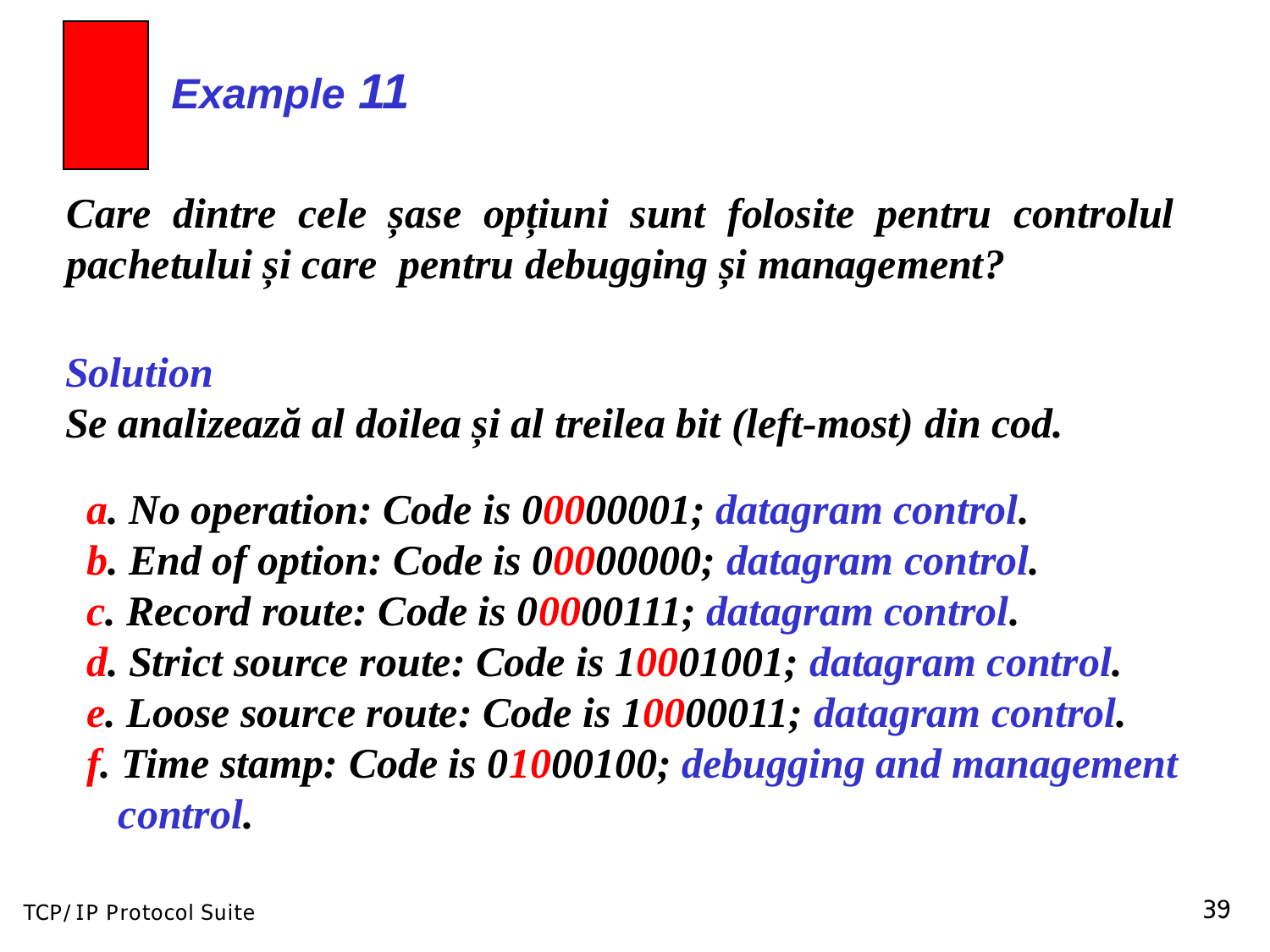

Example 11
Care dintre cele șase opțiuni sunt folosite pentru controlul pachetului și care  pentru debugging și management?
Solution
Se analizează al doilea și al treilea bit (left-most) din cod.
a. No operation: Code is 00000001; datagram control.
b. End of option: Code is 00000000; datagram control.
c. Record route: Code is 00000111; datagram control.
d. Strict source route: Code is 10001001; datagram control.
e. Loose source route: Code is 10000011; datagram control.
f. Time stamp: Code is 01000100; debugging and management
   control.
39
TCP/IP Protocol Suite